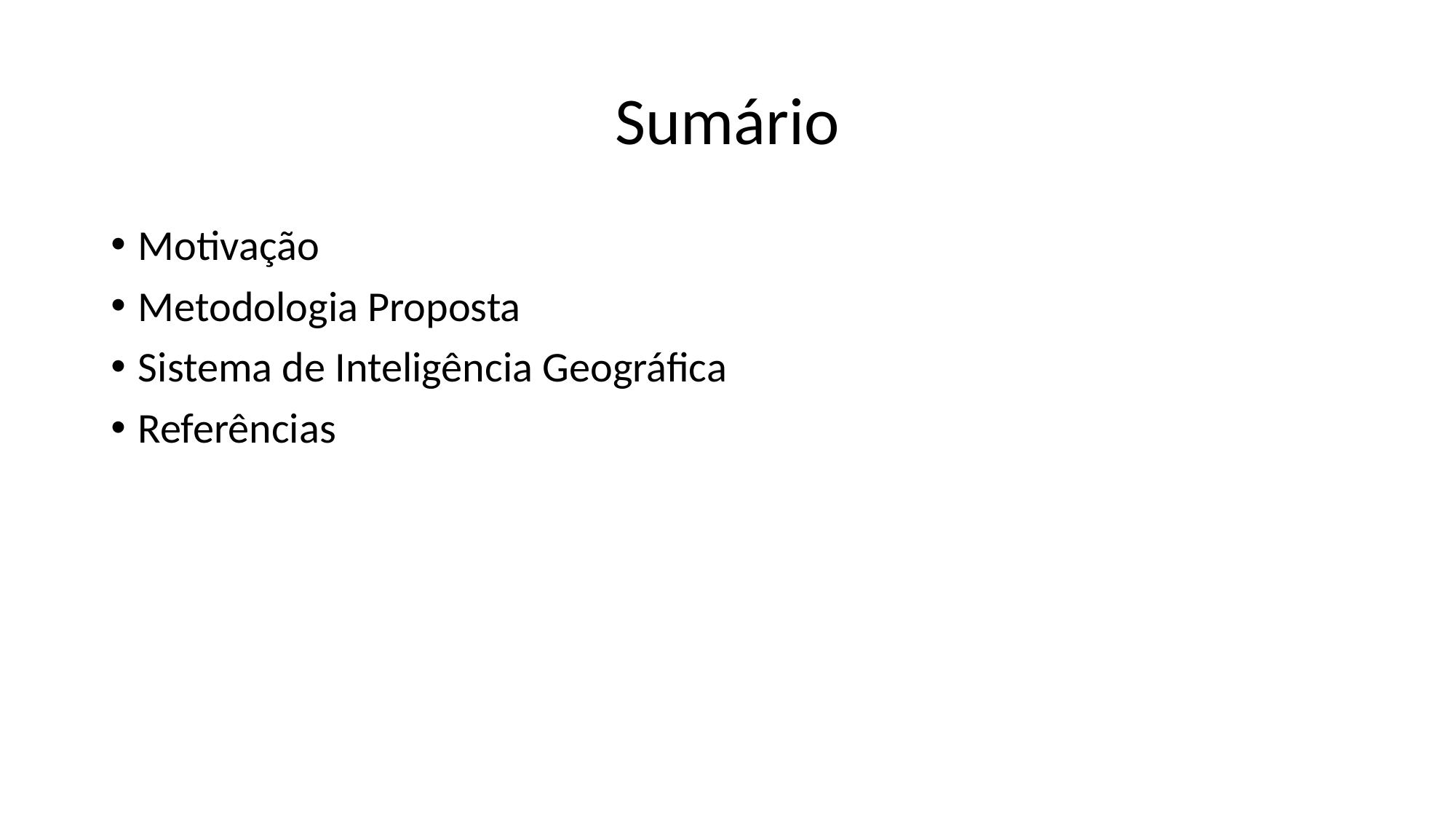

# Sumário
Motivação
Metodologia Proposta
Sistema de Inteligência Geográfica
Referências